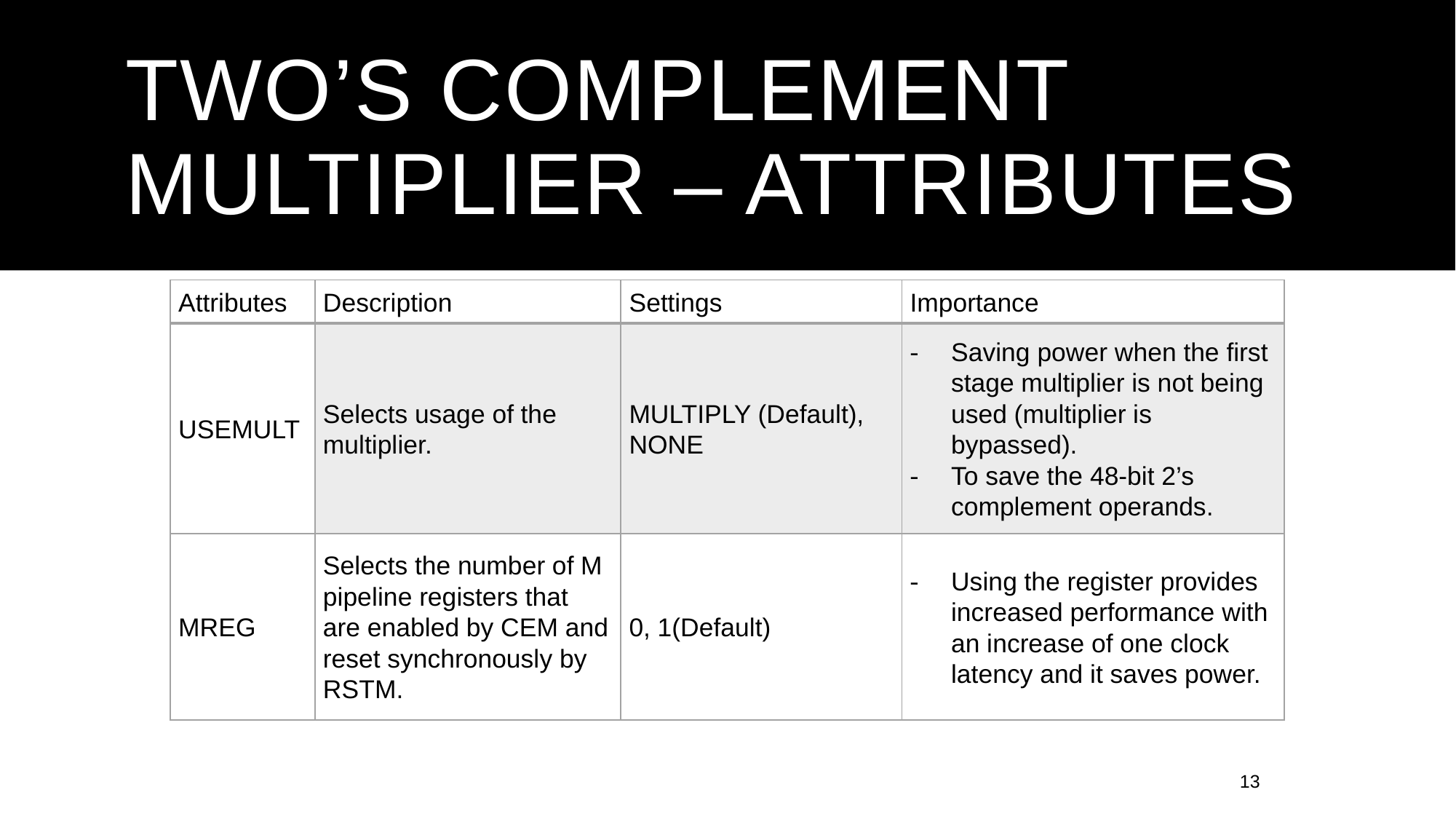

# TWO’S COMPLEMENT MULTIPLIER – ATTRIBUTES
| Attributes | Description | Settings | Importance |
| --- | --- | --- | --- |
| USEMULT | Selects usage of the multiplier. | MULTIPLY (Default), NONE | Saving power when the first stage multiplier is not being used (multiplier is bypassed). To save the 48-bit 2’s complement operands. |
| MREG | Selects the number of M pipeline registers that are enabled by CEM and reset synchronously by RSTM. | 0, 1(Default) | Using the register provides increased performance with an increase of one clock latency and it saves power. |
13